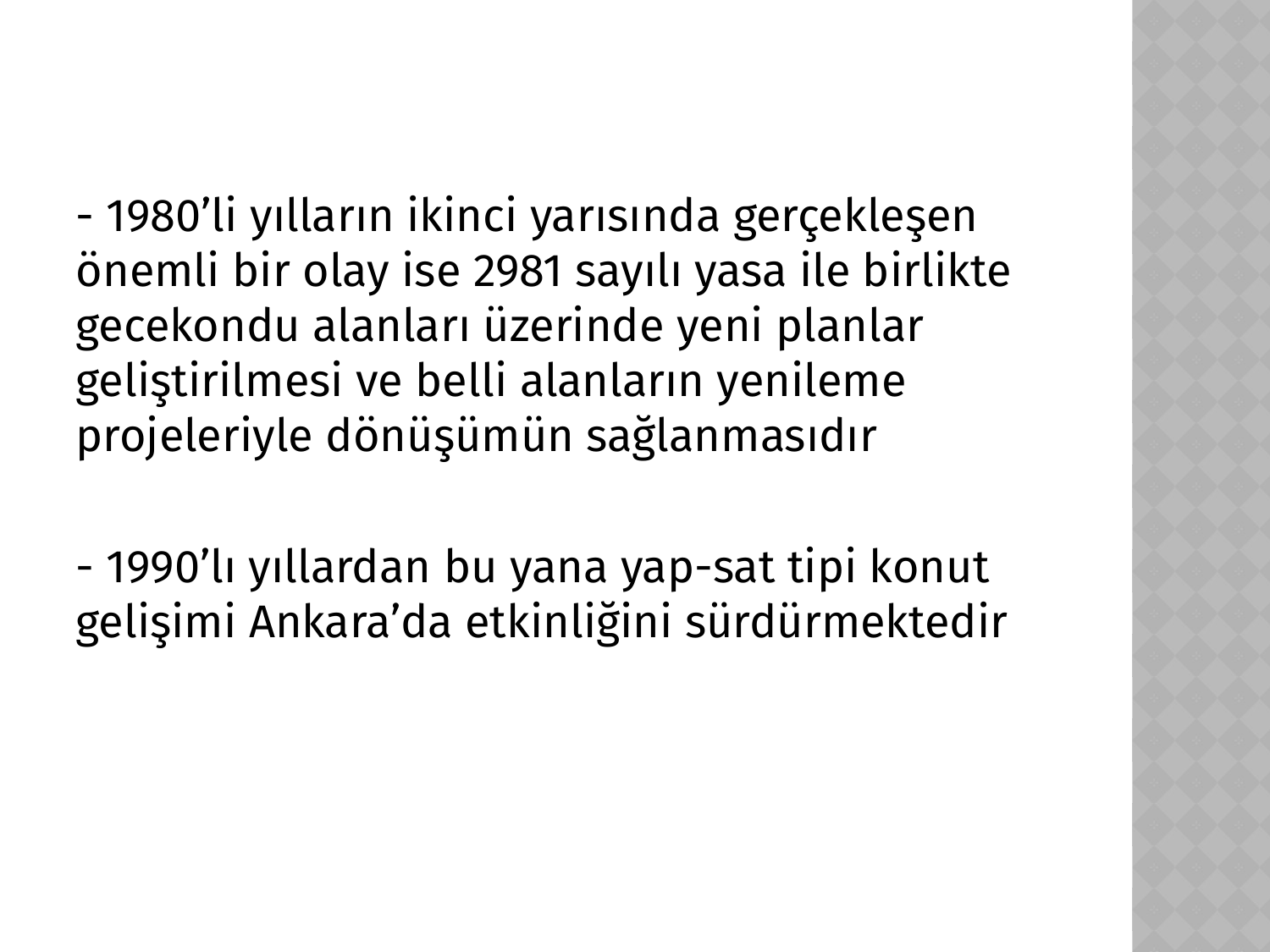

- 1980’li yılların ikinci yarısında gerçekleşen önemli bir olay ise 2981 sayılı yasa ile birlikte gecekondu alanları üzerinde yeni planlar geliştirilmesi ve belli alanların yenileme projeleriyle dönüşümün sağlanmasıdır

- 1990’lı yıllardan bu yana yap-sat tipi konut gelişimi Ankara’da etkinliğini sürdürmektedir